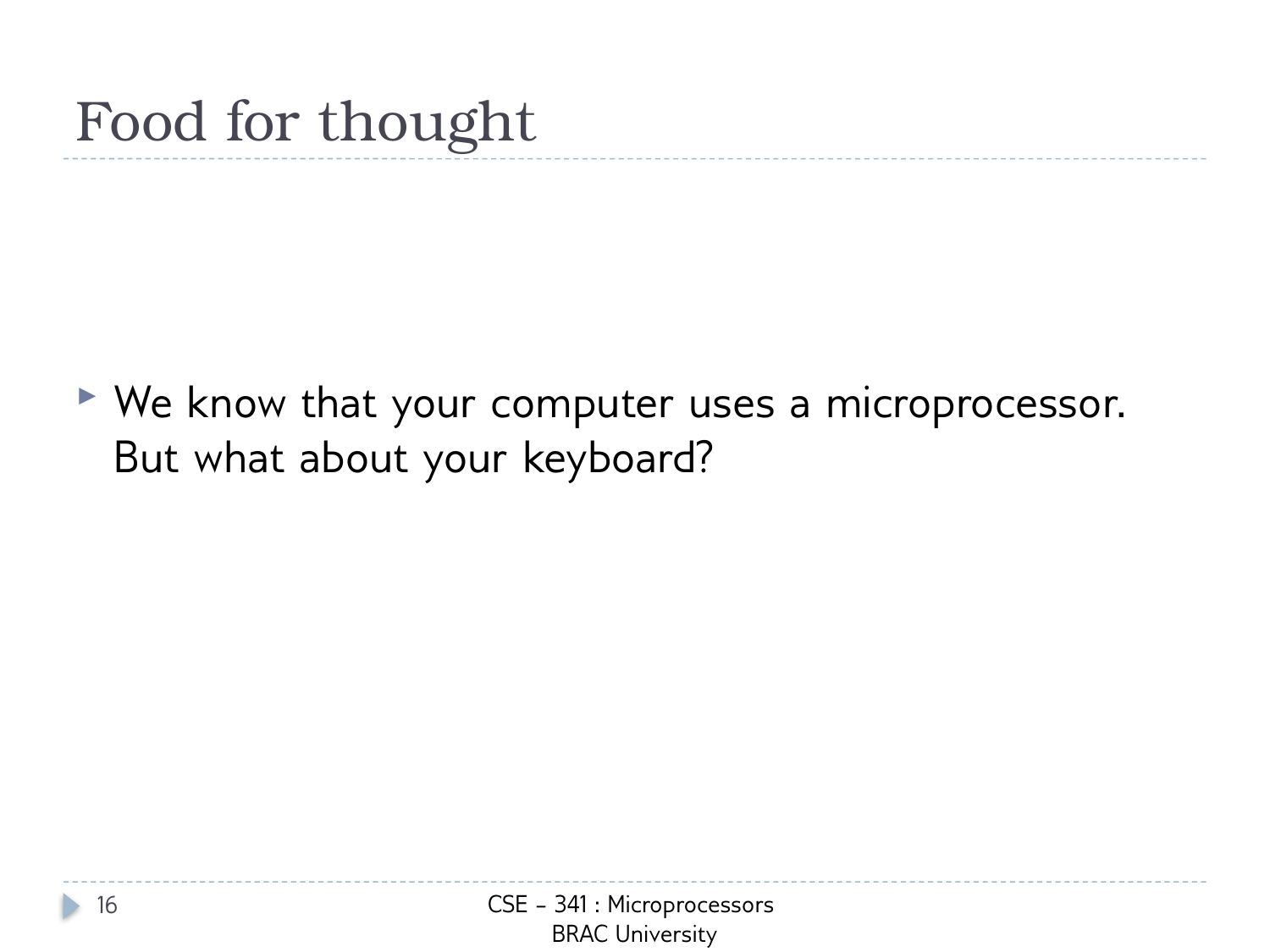

# Food for thought

We know that your computer uses a microprocessor. But what about your keyboard?

CSE – 341 : Microprocessors
BRAC University
16